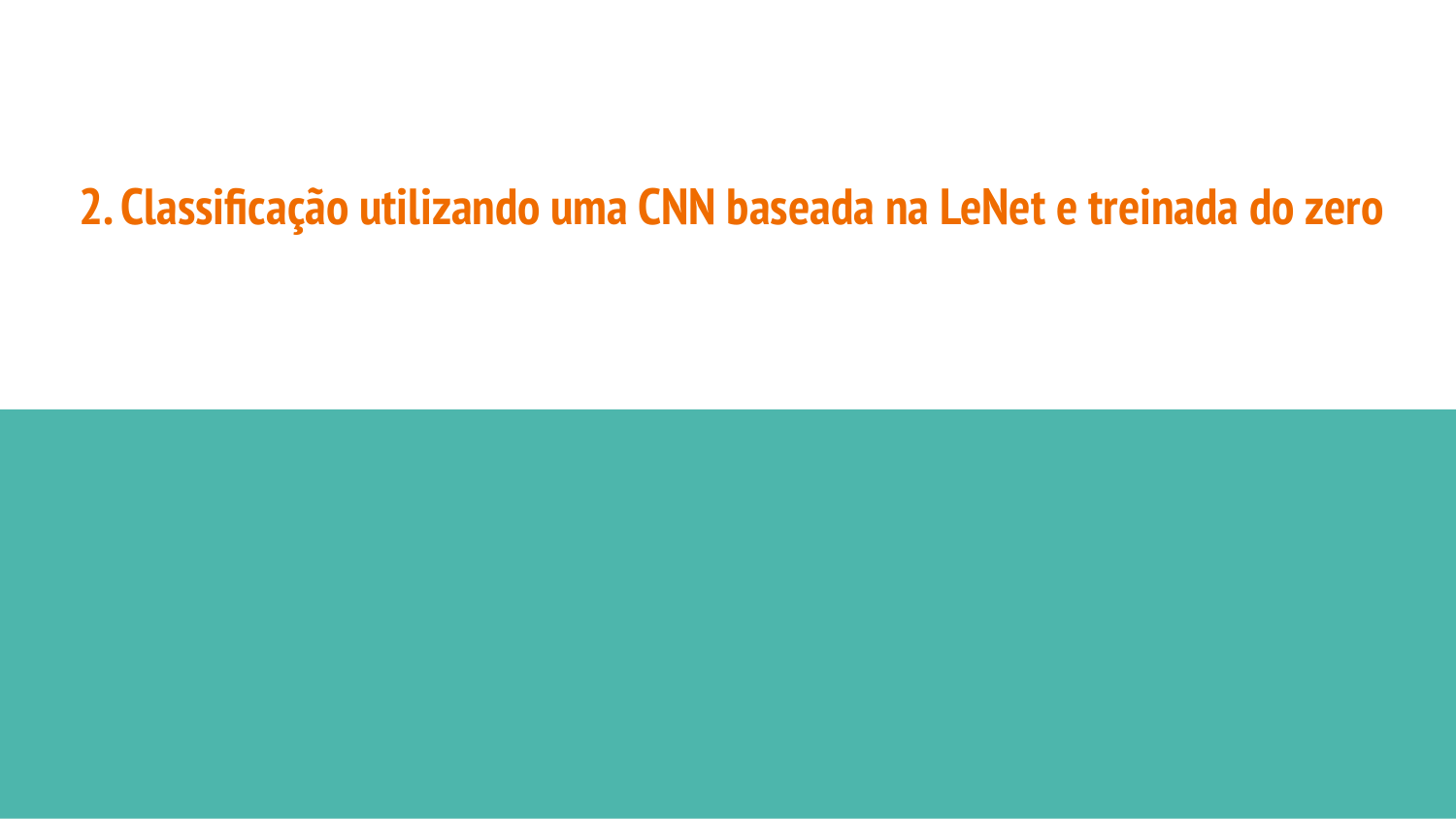

# 2. Classificação utilizando uma CNN baseada na LeNet e treinada do zero